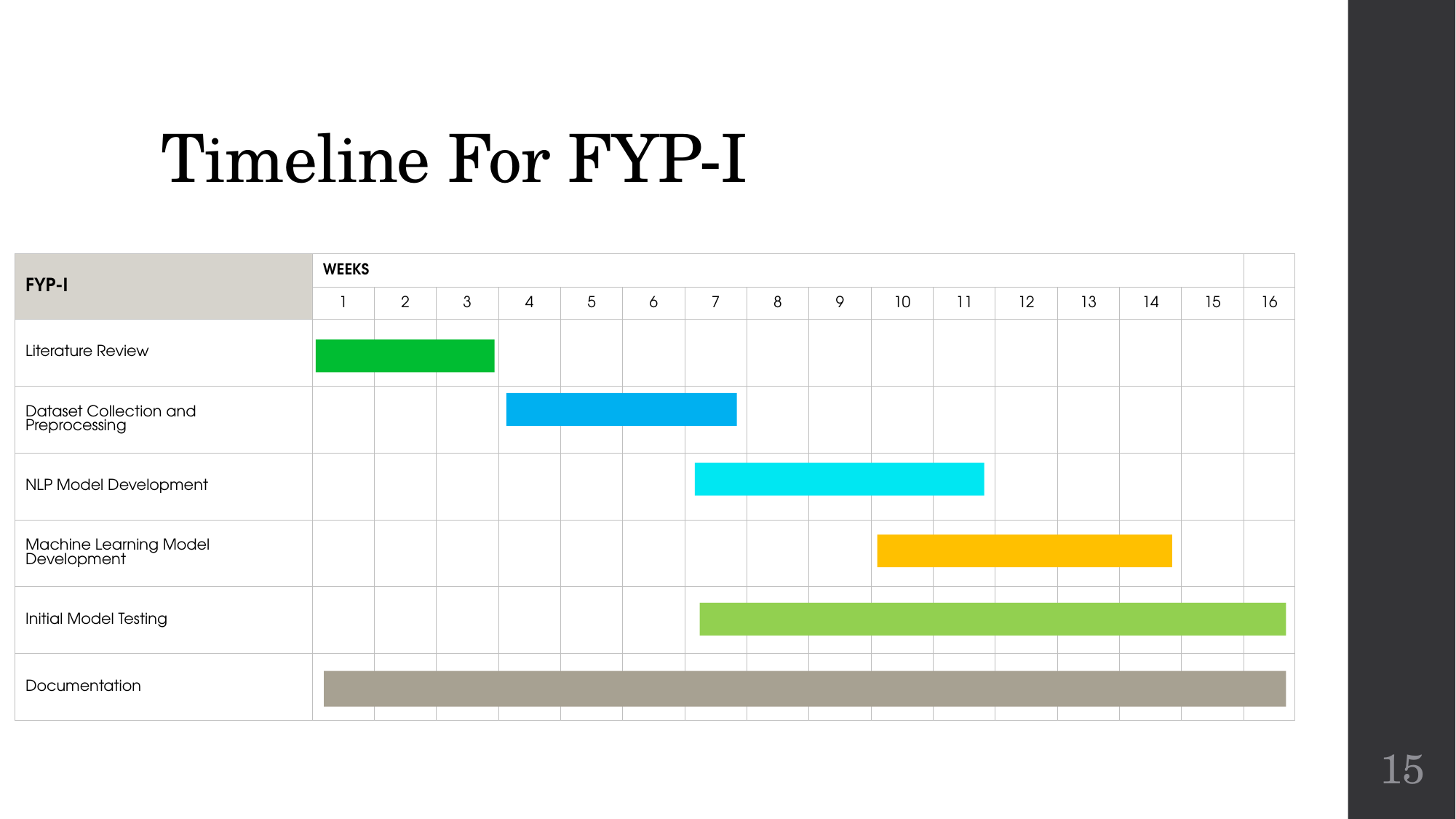

Timeline For FYP-I

| FYP-I | WEEKS |  |  |  |  |  |  |  |  |  |  |  |  |  |  |  |
| --- | --- | --- | --- | --- | --- | --- | --- | --- | --- | --- | --- | --- | --- | --- | --- | --- |
|  | 1 | 2 | 3 | 4 | 5 | 6 | 7 | 8 | 9 | 10 | 11 | 12 | 13 | 14 | 15 | 16 |
| Literature Review |  |  |  |  |  |  |  |  |  |  |  |  |  |  |  |  |
| Dataset Collection and Preprocessing |  |  |  |  |  |  |  |  |  |  |  |  |  |  |  |  |
| NLP Model Development |  |  |  |  |  |  |  |  |  |  |  |  |  |  |  |  |
| Machine Learning Model Development |  |  |  |  |  |  |  |  |  |  |  |  |  |  |  |  |
| Initial Model Testing |  |  |  |  |  |  |  |  |  |  |  |  |  |  |  |  |
| Documentation |  |  |  |  |  |  |  |  |  |  |  |  |  |  |  |  |

15